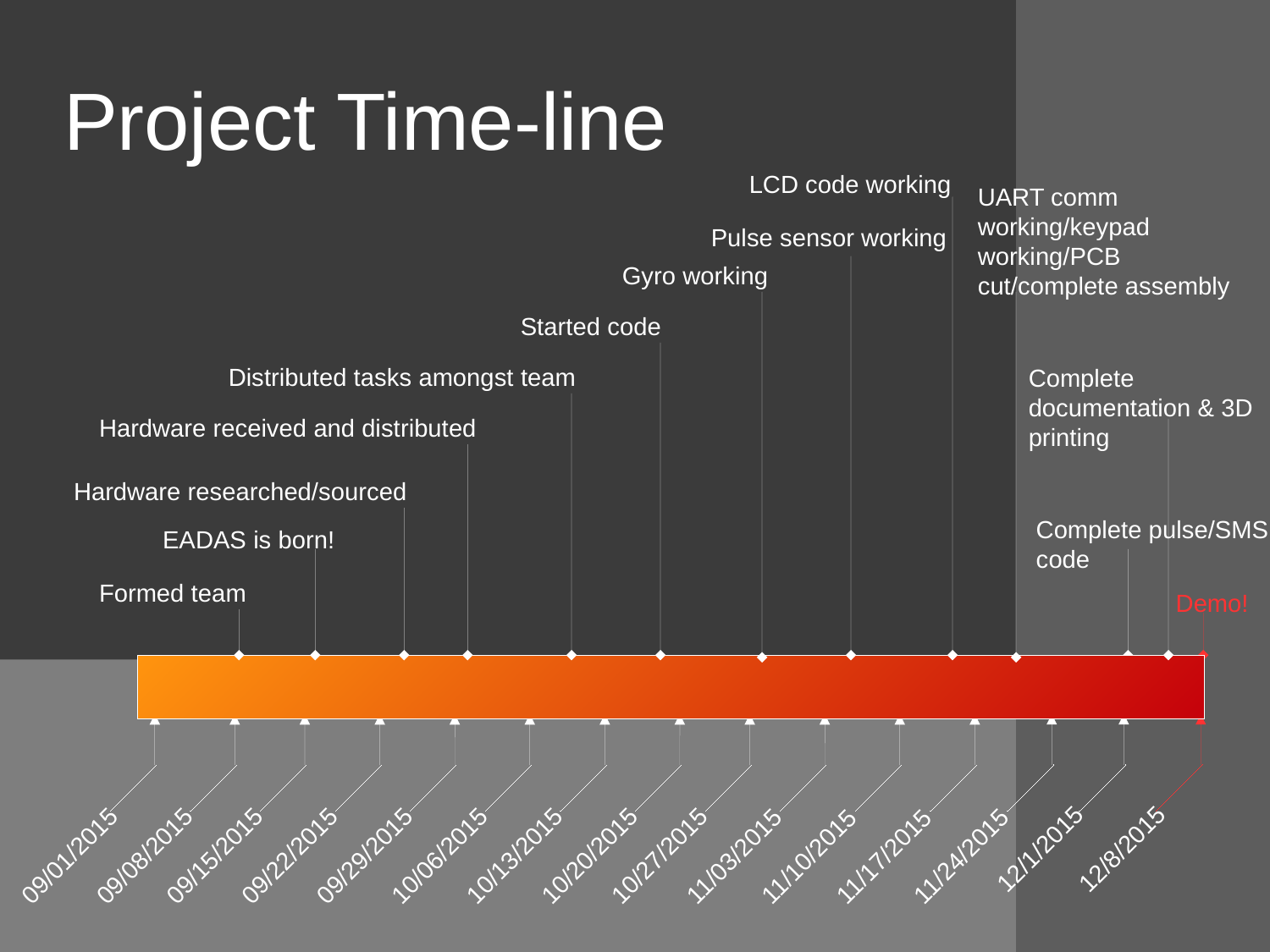

Project Time-line
LCD code working
UART comm working/keypad working/PCB cut/complete assembly

Pulse sensor working
Gyro working

Started code

Distributed tasks amongst team
Complete documentation & 3D printing

Hardware received and distributed

Hardware researched/sourced

Complete pulse/SMS code
EADAS is born!

Formed team
Demo!

12/1/2015
12/8/2015
11/24/2015
09/01/2015
09/08/2015
09/15/2015
09/22/2015
09/29/2015
10/06/2015
10/13/2015
10/20/2015
10/27/2015
11/03/2015
11/10/2015
11/17/2015